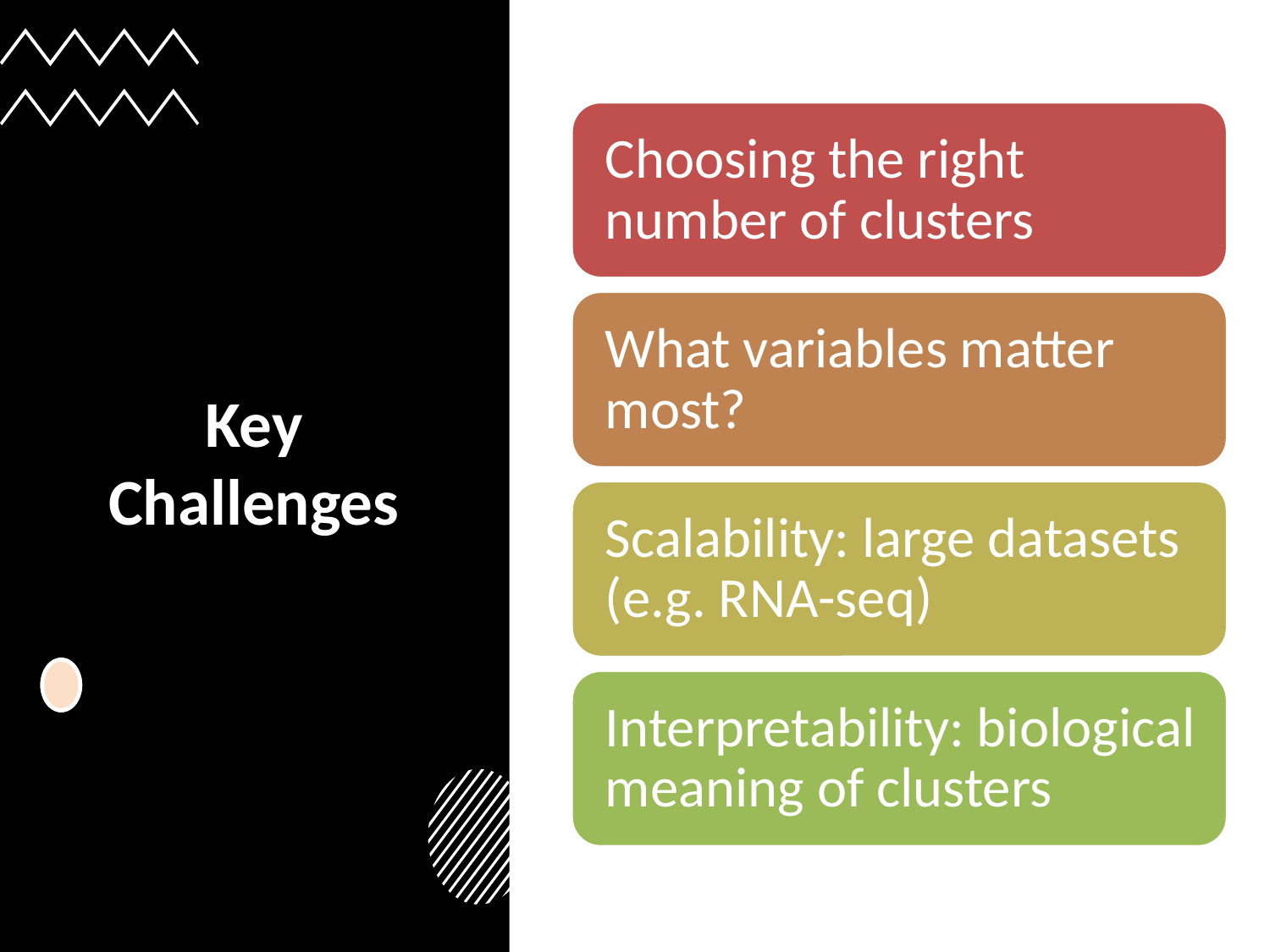

Choosing the right number of clusters
What variables matter most?
Scalability: large datasets (e.g. RNA-seq)
Interpretability: biological meaning of clusters
# Key Challenges